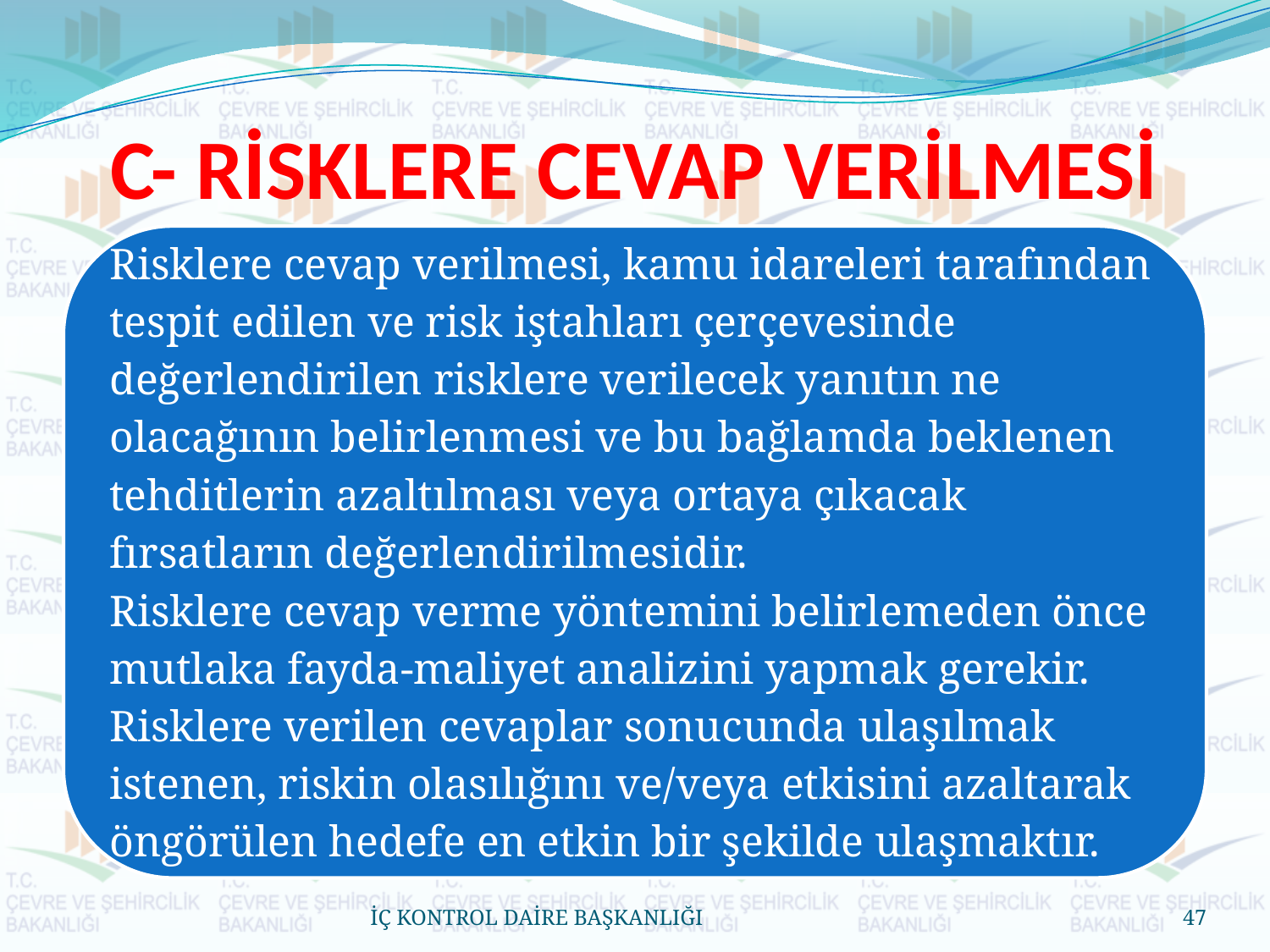

# C- RİSKLERE CEVAP VERİLMESİ
Risklere cevap verilmesi, kamu idareleri tarafından tespit edilen ve risk iştahları çerçevesinde değerlendirilen risklere verilecek yanıtın ne olacağının belirlenmesi ve bu bağlamda beklenen tehditlerin azaltılması veya ortaya çıkacak fırsatların değerlendirilmesidir.
Risklere cevap verme yöntemini belirlemeden önce mutlaka fayda-maliyet analizini yapmak gerekir. Risklere verilen cevaplar sonucunda ulaşılmak istenen, riskin olasılığını ve/veya etkisini azaltarak öngörülen hedefe en etkin bir şekilde ulaşmaktır.
İÇ KONTROL DAİRE BAŞKANLIĞI
47